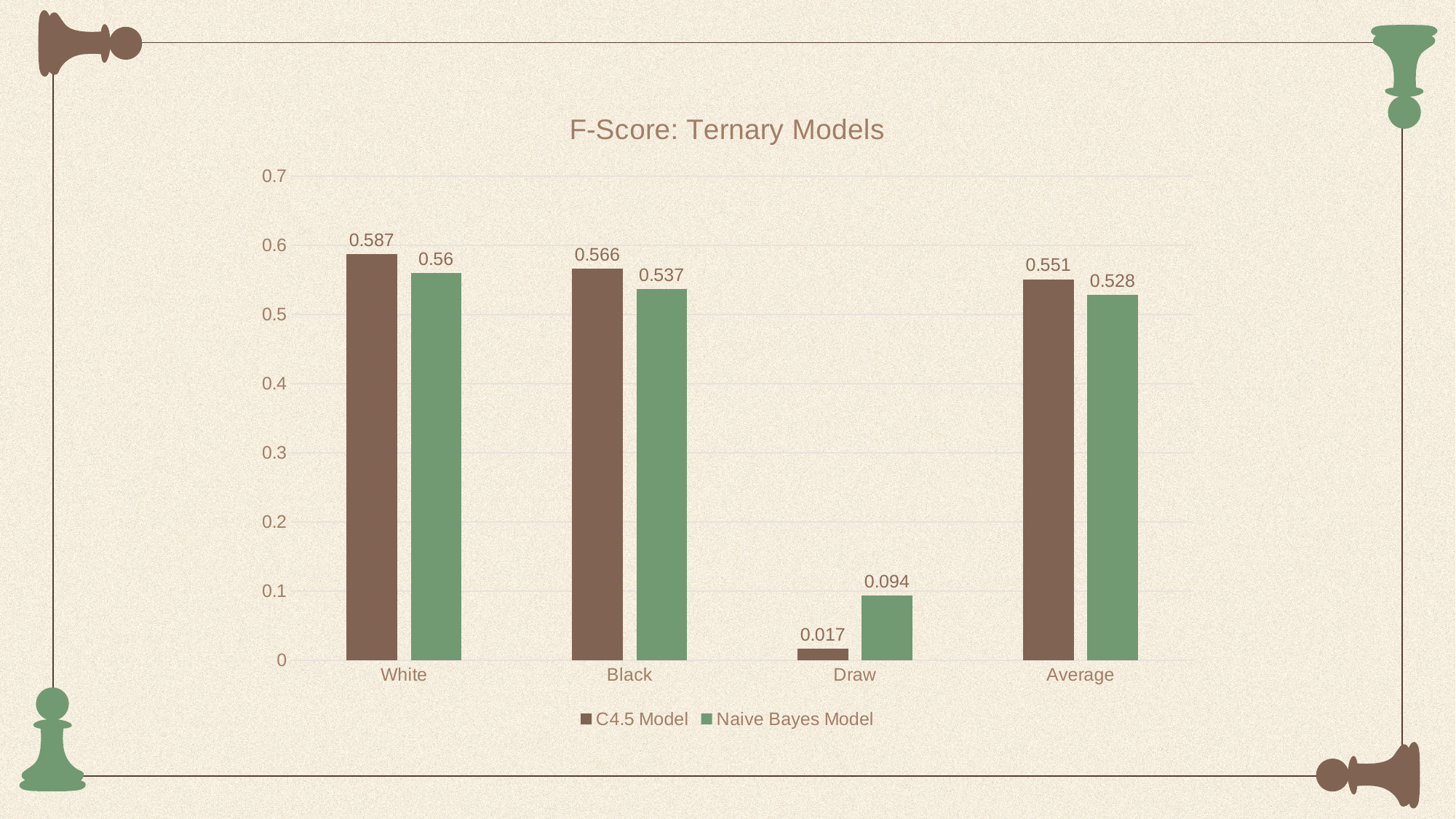

### Chart: F-Score: Ternary Models

| Category | C4.5 Model | Naive Bayes Model |
|---|---|---|
| White | 0.587 | 0.56 |
| Black | 0.566 | 0.537 |
| Draw | 0.017 | 0.094 |
| Average | 0.551 | 0.528 |